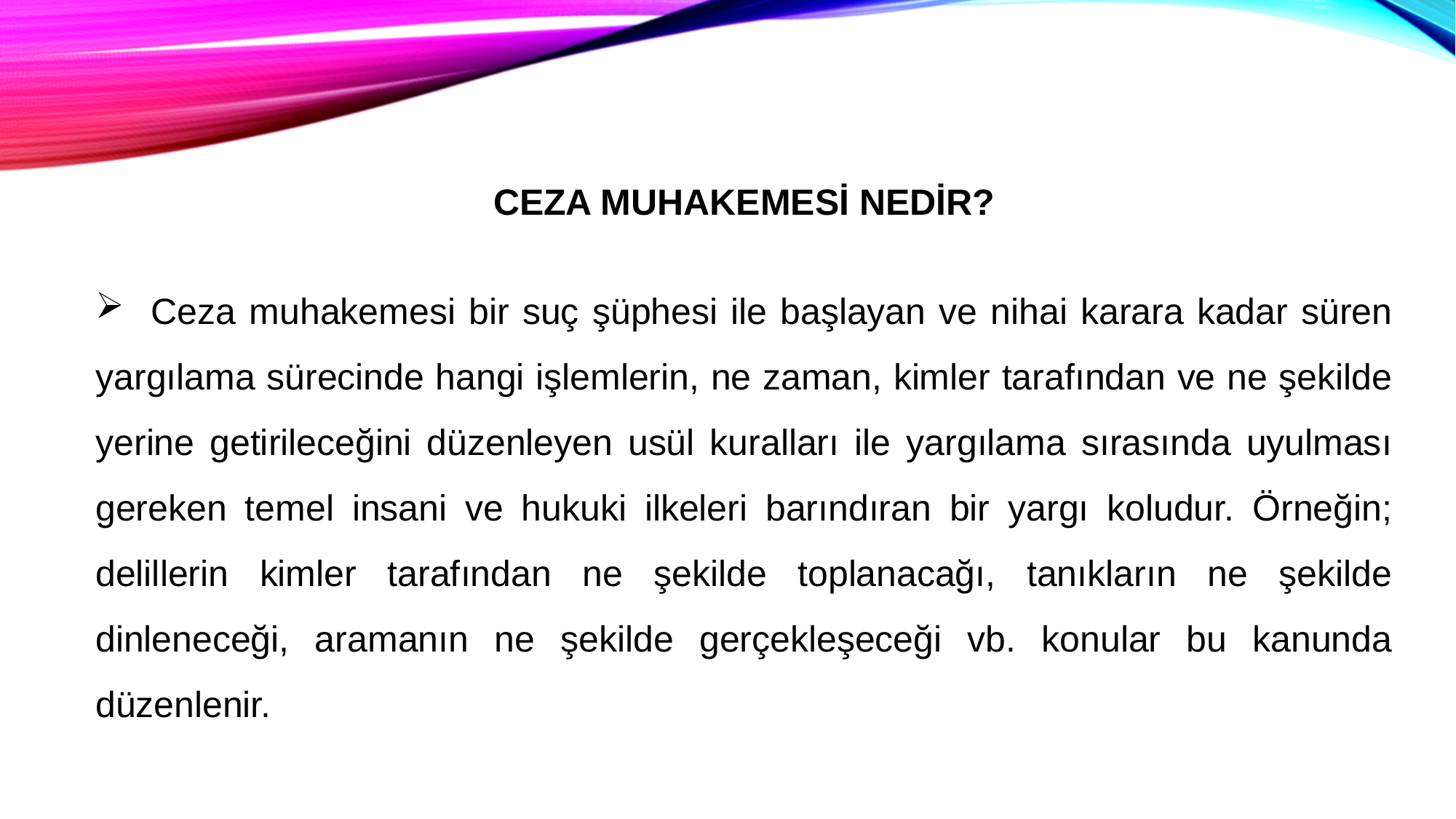

CEZA MUHAKEMESİ NEDİR?

  Ceza muhakemesi bir suç şüphesi ile başlayan ve nihai karara kadar süren yargılama sürecinde hangi işlemlerin, ne zaman, kimler tarafından ve ne şekilde yerine getirileceğini düzenleyen usül kuralları ile yargılama sırasında uyulması gereken temel insani ve hukuki ilkeleri barındıran bir yargı koludur. Örneğin; delillerin kimler tarafından ne şekilde toplanacağı, tanıkların ne şekilde dinleneceği, aramanın ne şekilde gerçekleşeceği vb. konular bu kanunda düzenlenir.